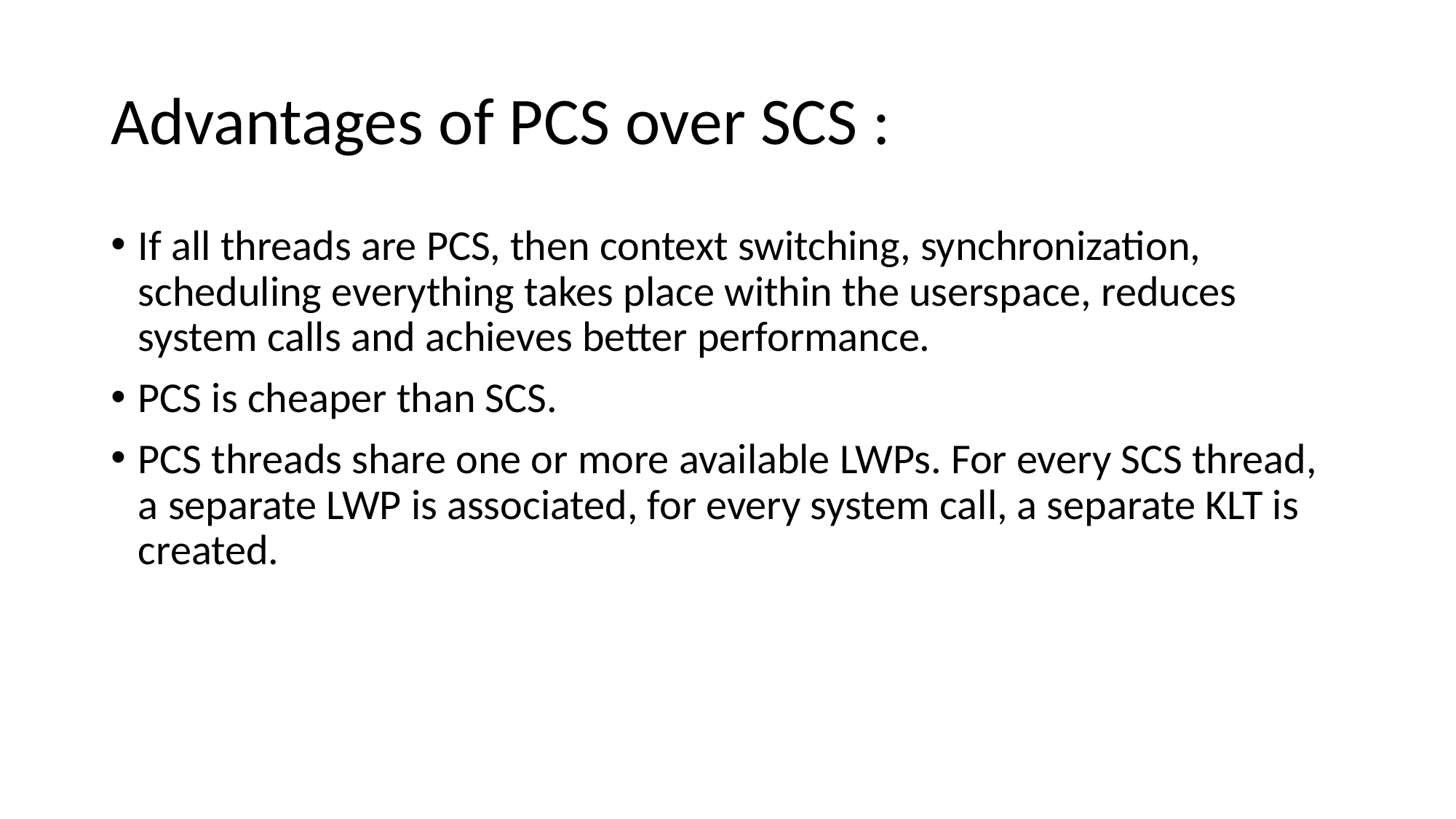

# Advantages of PCS over SCS :
If all threads are PCS, then context switching, synchronization, scheduling everything takes place within the userspace, reduces system calls and achieves better performance.
PCS is cheaper than SCS.
PCS threads share one or more available LWPs. For every SCS thread, a separate LWP is associated, for every system call, a separate KLT is created.